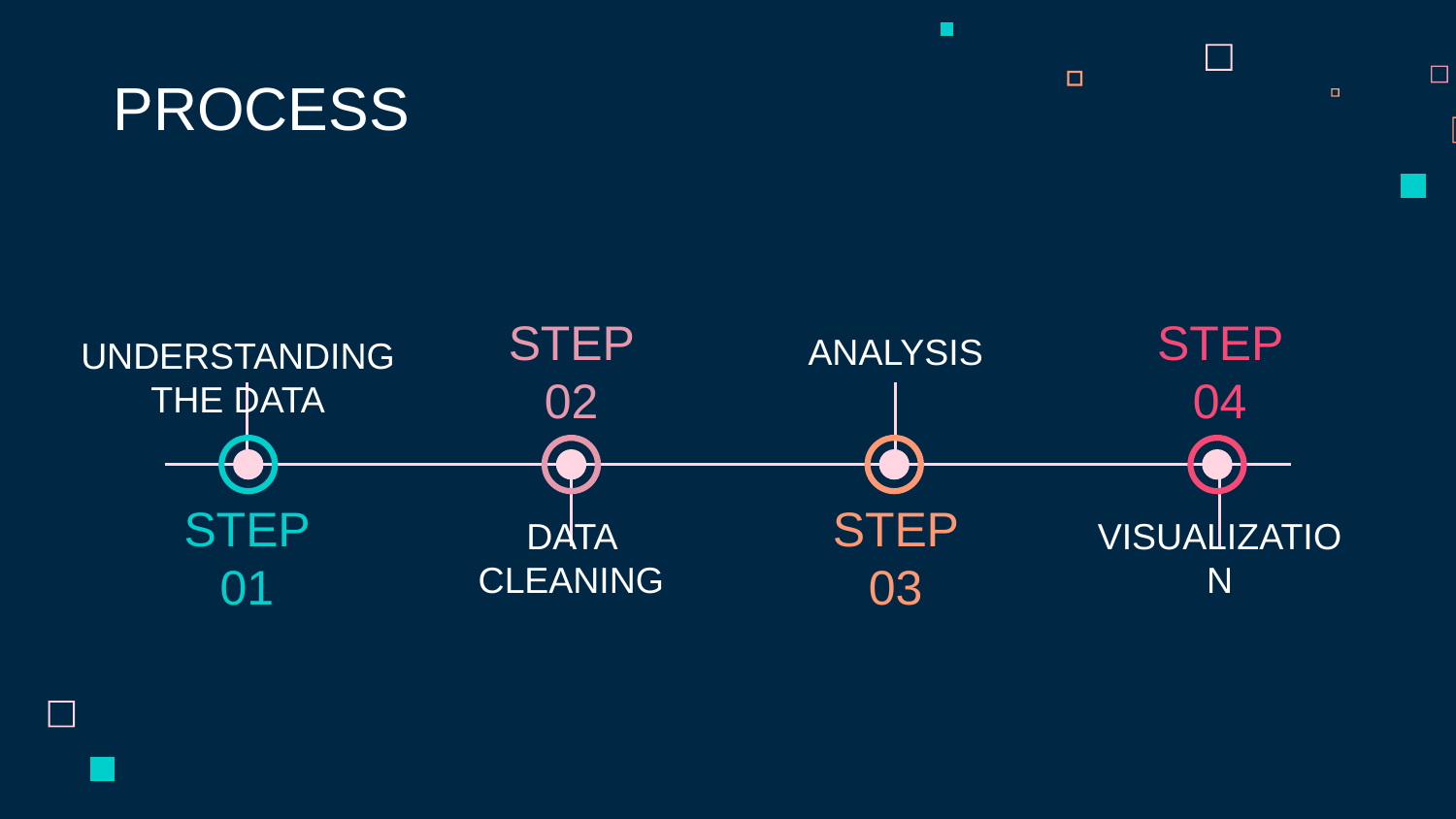

# PROCESS
ANALYSIS
UNDERSTANDING THE DATA
STEP 02
STEP 04

STEP 01
STEP 03
DATA CLEANING
VISUALIZATION